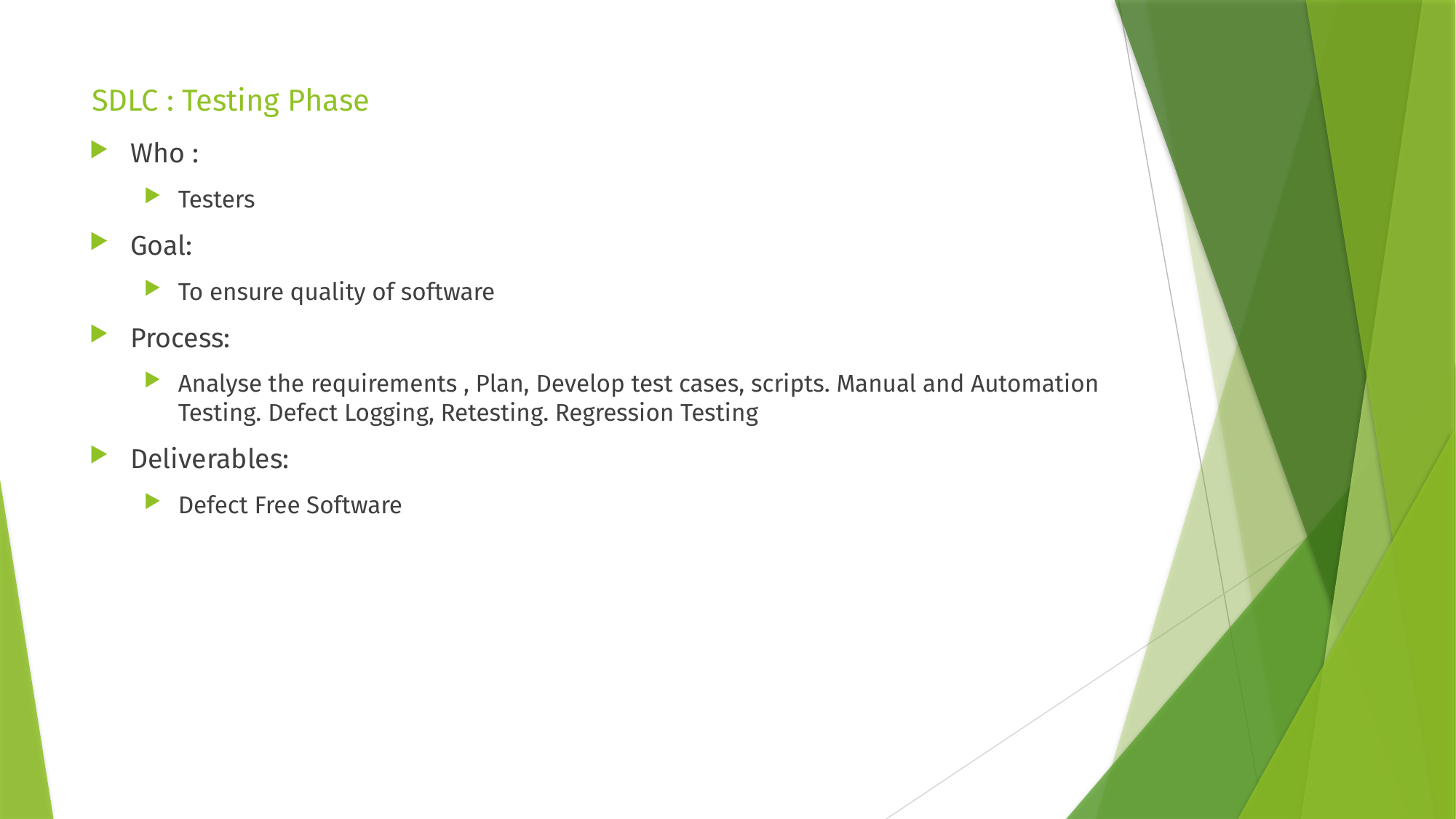

# SDLC : Testing Phase
Who :
Testers
Goal:
To ensure quality of software
Process:
Analyse the requirements , Plan, Develop test cases, scripts. Manual and Automation Testing. Defect Logging, Retesting. Regression Testing
Deliverables:
Defect Free Software